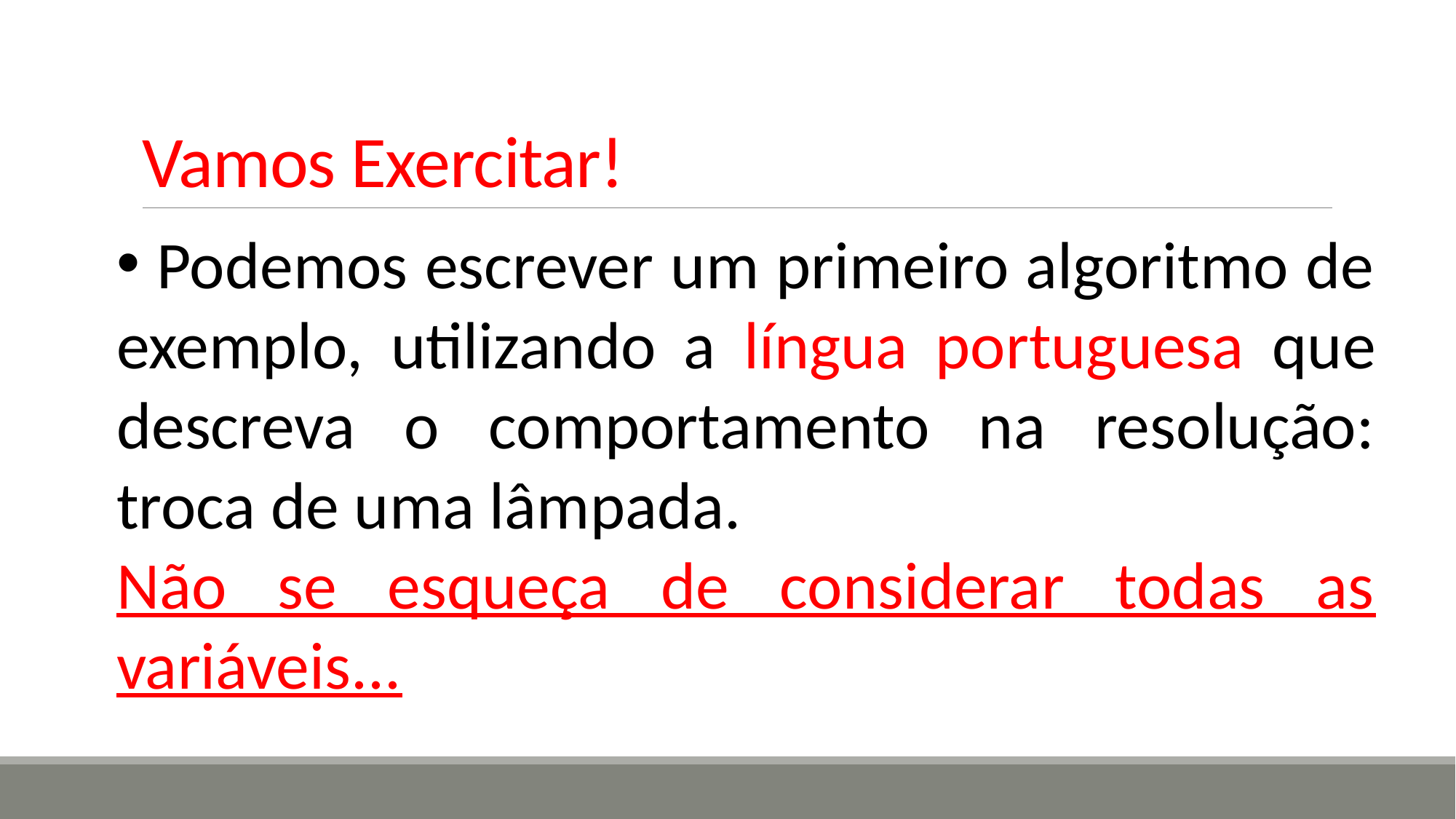

# Vamos Exercitar!
 Podemos escrever um primeiro algoritmo de exemplo, utilizando a língua portuguesa que descreva o comportamento na resolução: troca de uma lâmpada.
Não se esqueça de considerar todas as variáveis...